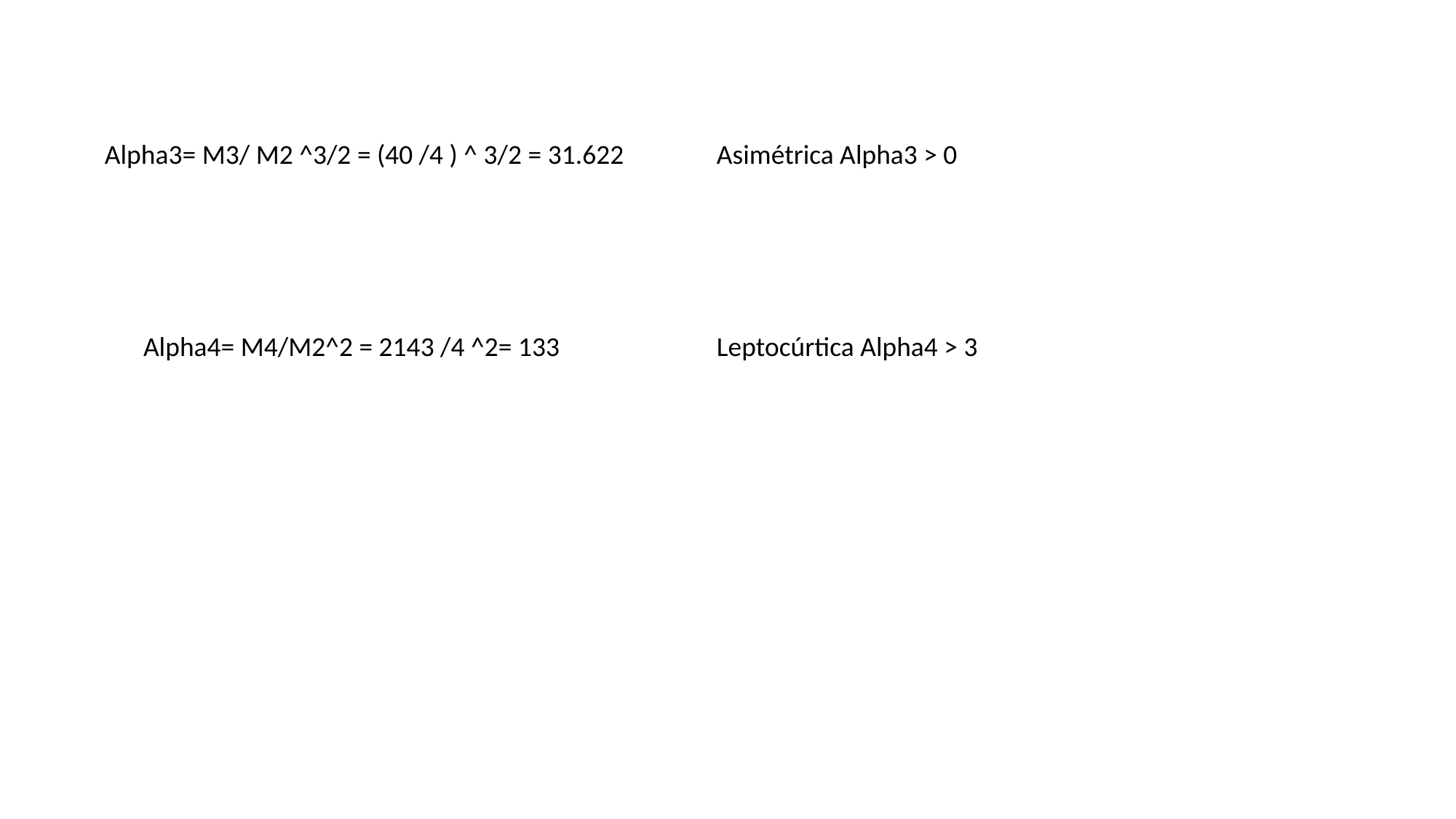

Alpha3= M3/ M2 ^3/2 = (40 /4 ) ^ 3/2 = 31.622
Asimétrica Alpha3 > 0
Alpha4= M4/M2^2 = 2143 /4 ^2= 133
Leptocúrtica Alpha4 > 3